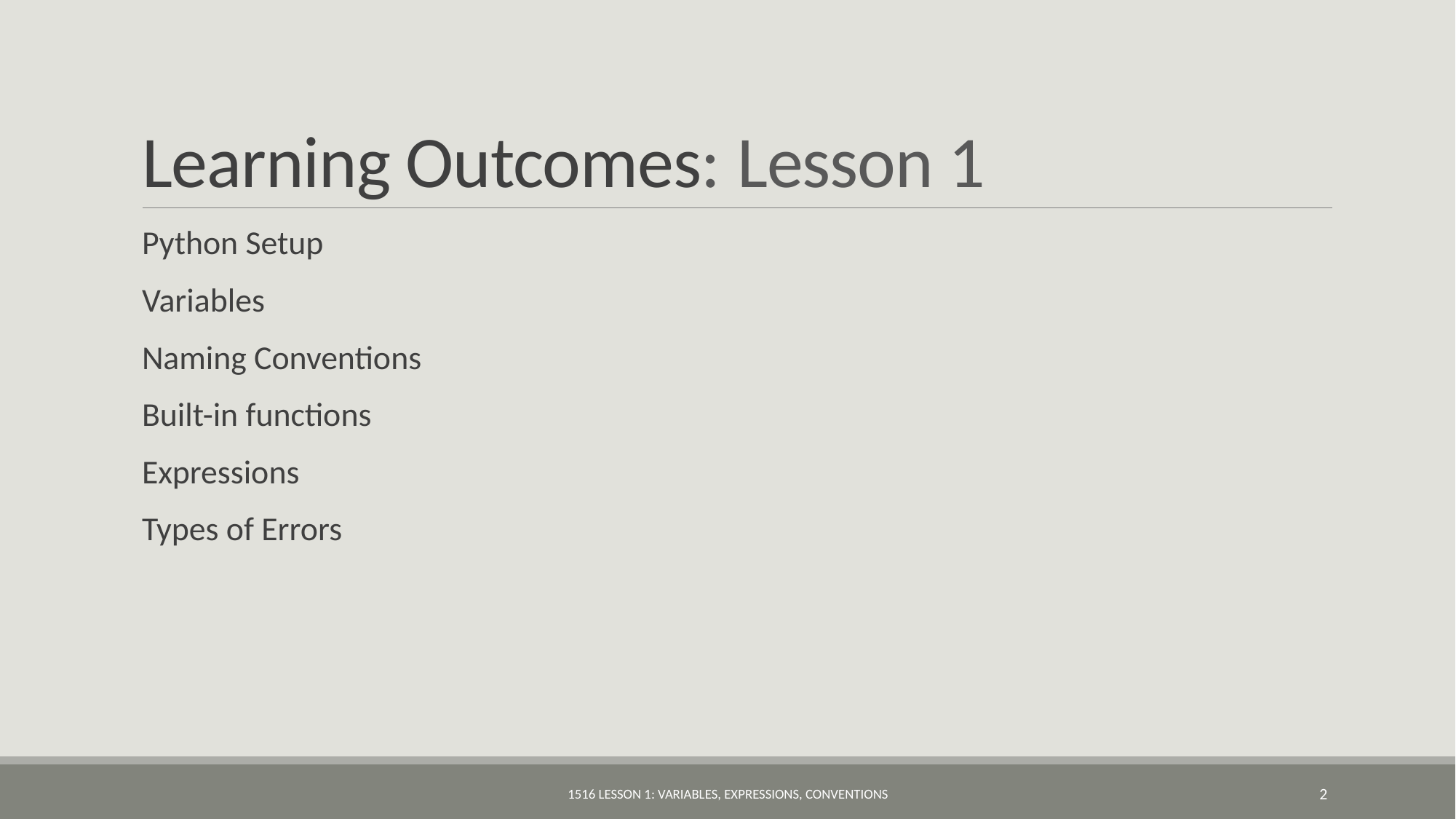

# Learning Outcomes: Lesson 1
Python Setup
Variables
Naming Conventions
Built-in functions
Expressions
Types of Errors
1516 Lesson 1: Variables, Expressions, Conventions
2